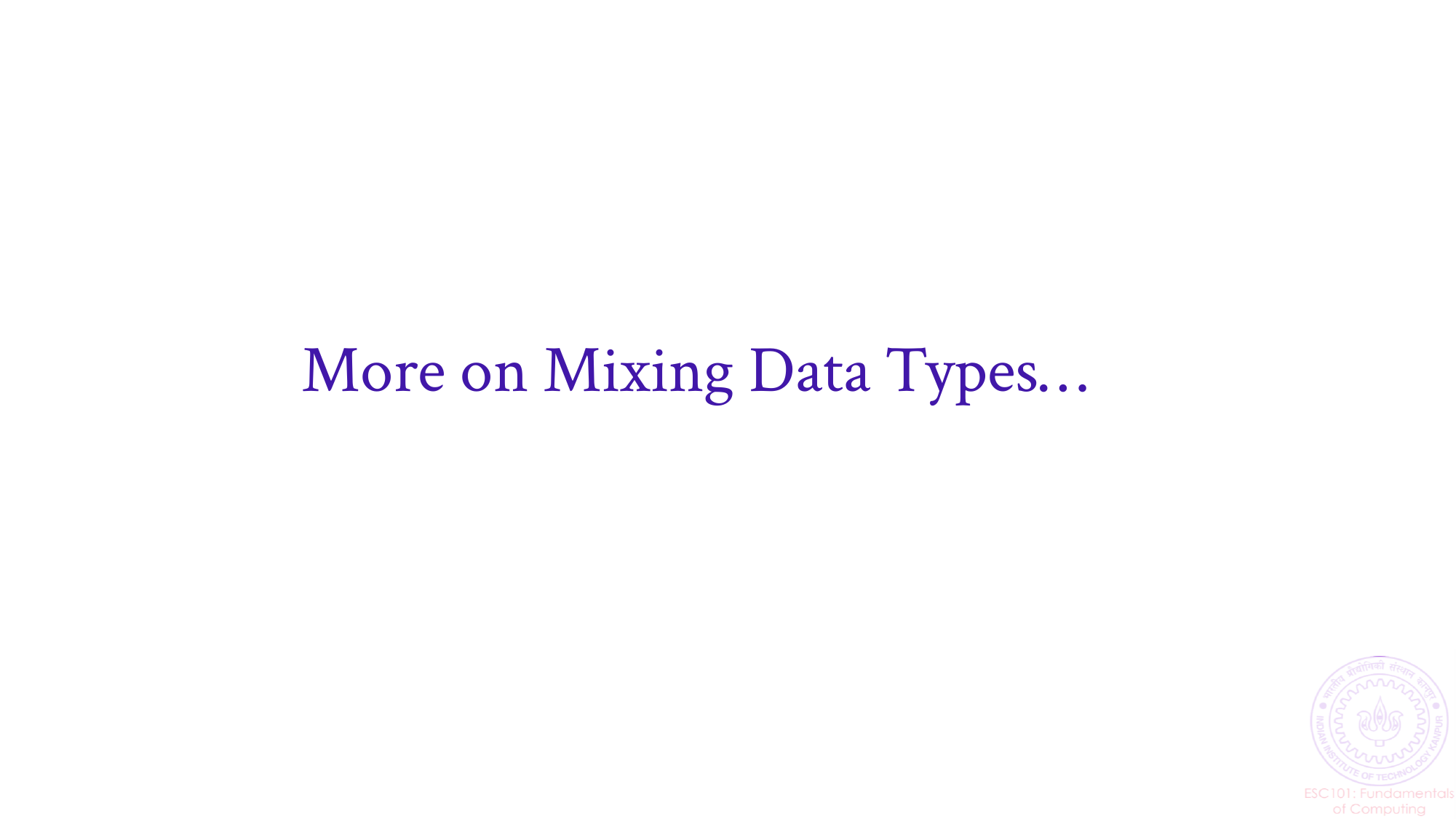

# More on Mixing Data Types…
10